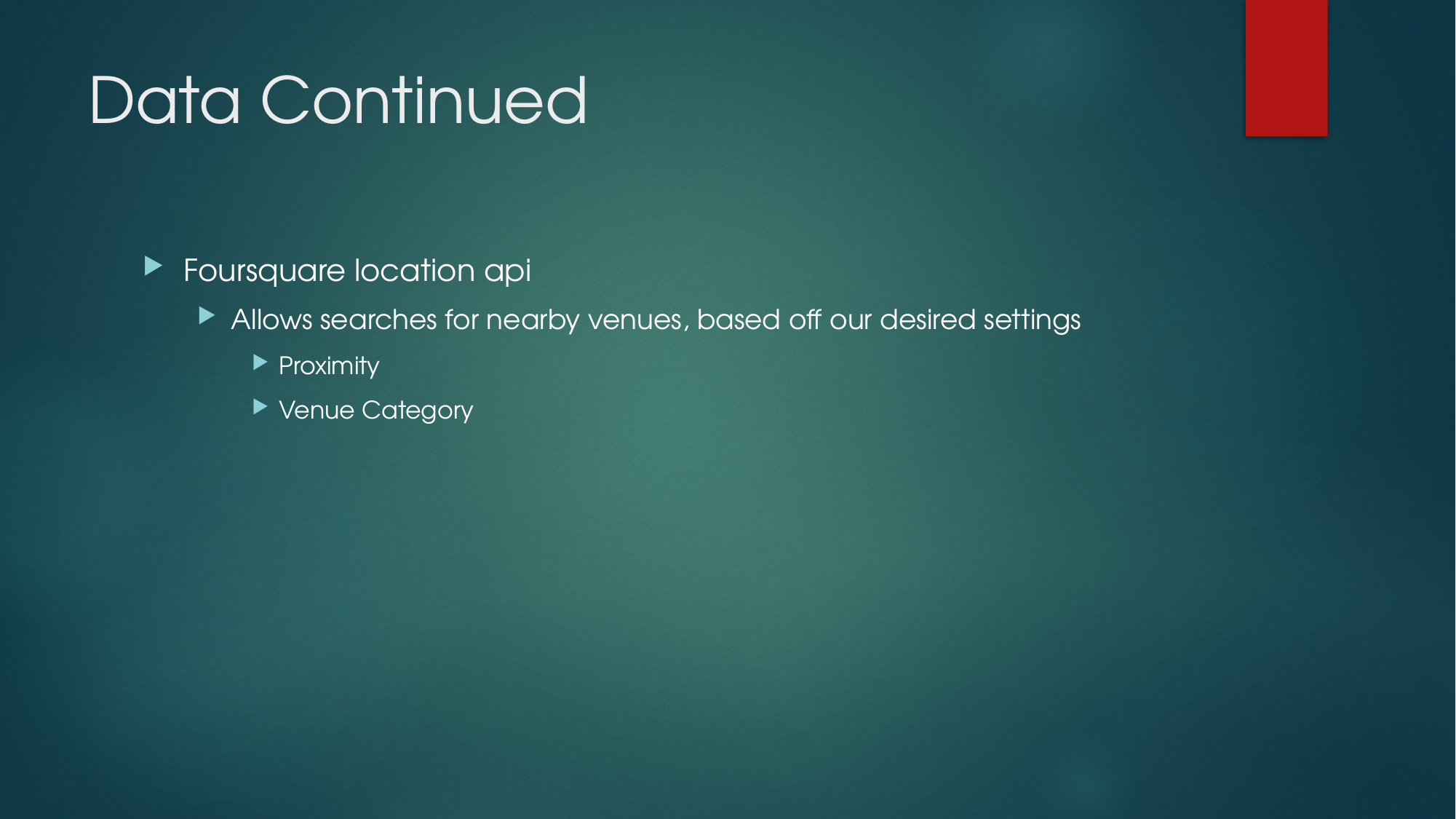

# Data Continued
Foursquare location api
Allows searches for nearby venues, based off our desired settings
Proximity
Venue Category